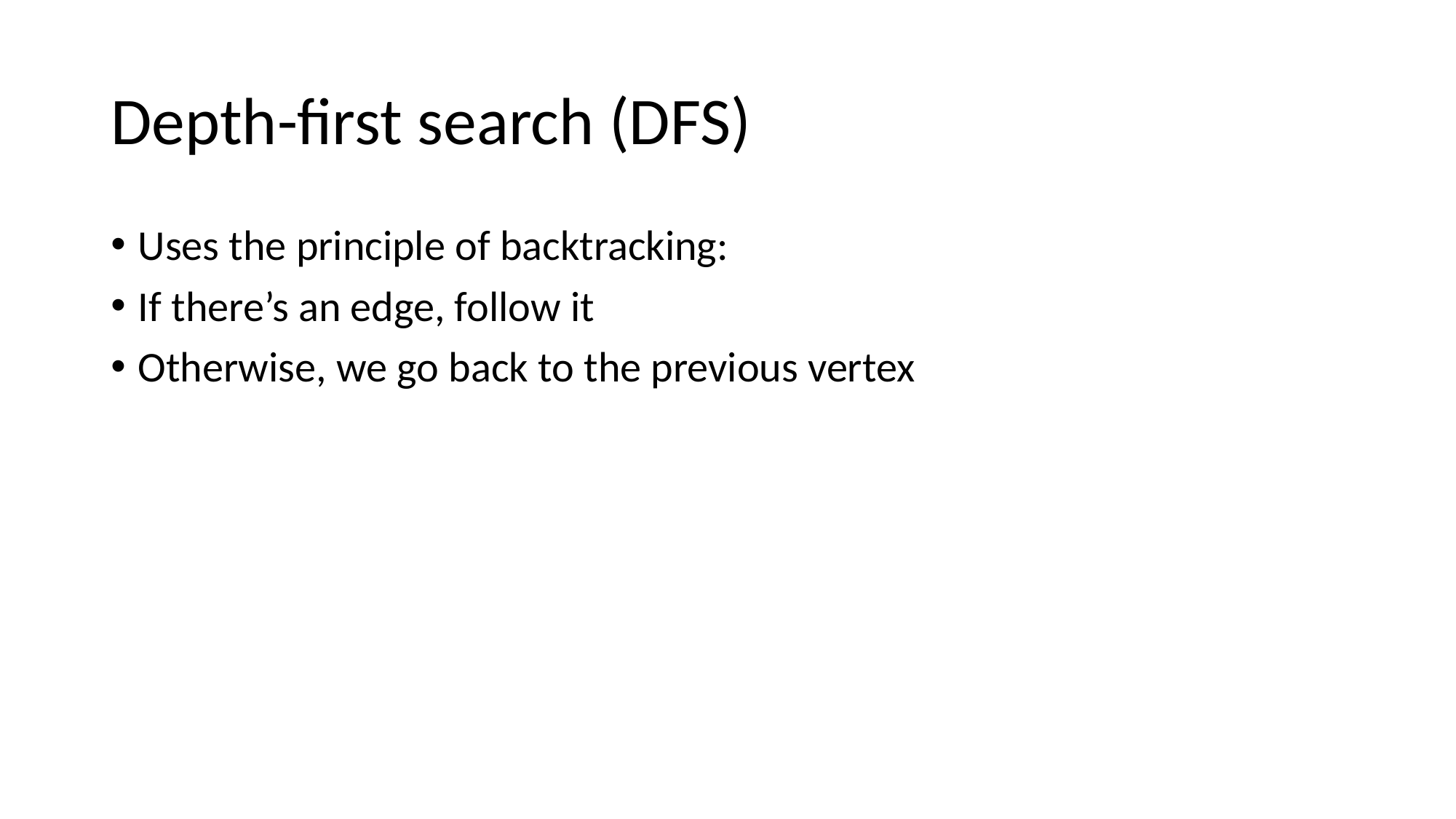

# Depth-first search (DFS)
Uses the principle of backtracking:
If there’s an edge, follow it
Otherwise, we go back to the previous vertex